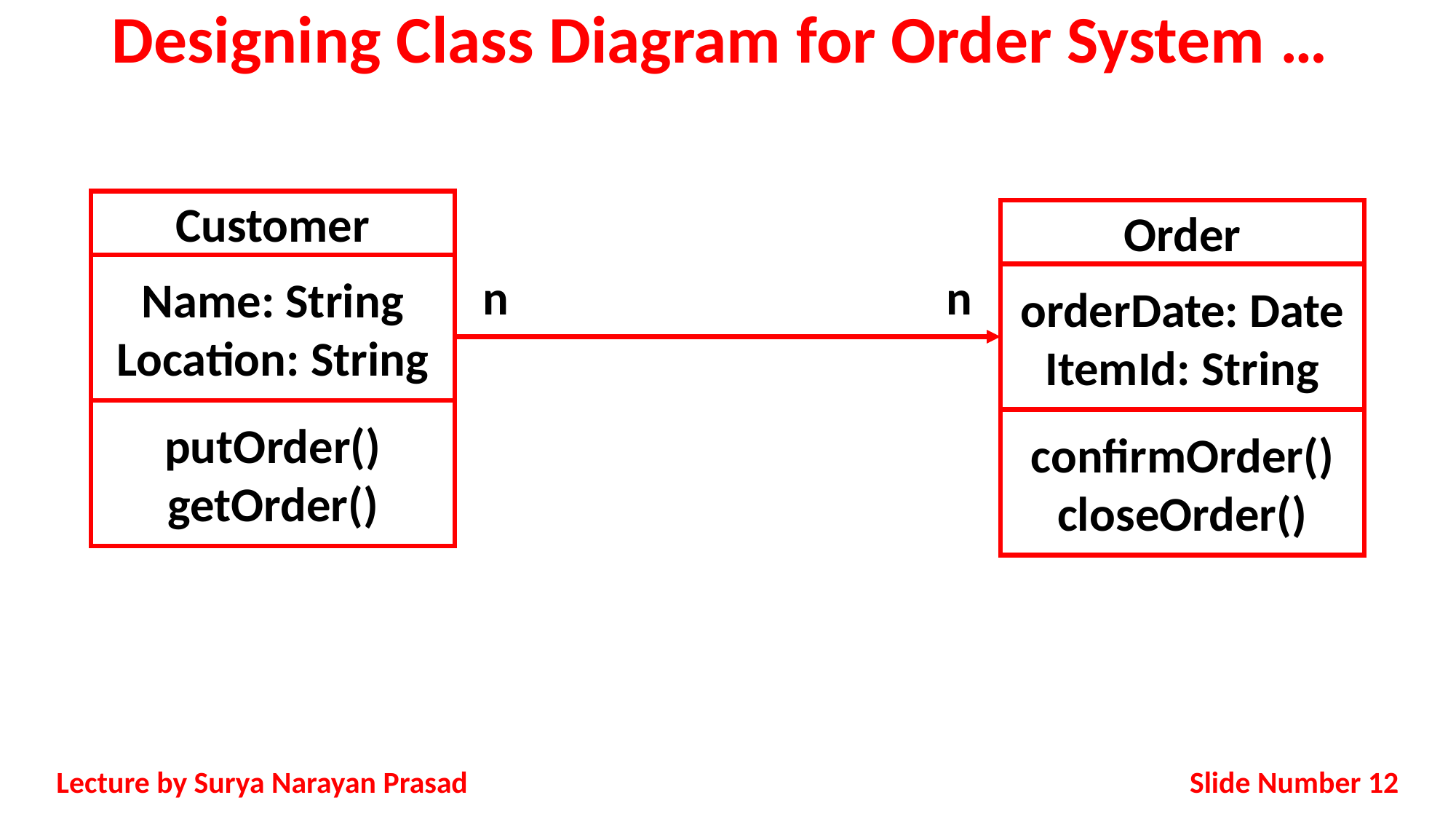

# Designing Class Diagram for Order System …
Customer
Name: String
Location: String
putOrder()
getOrder()
Order
orderDate: Date
ItemId: String
confirmOrder()
closeOrder()
n
n
Slide Number 12
Lecture by Surya Narayan Prasad